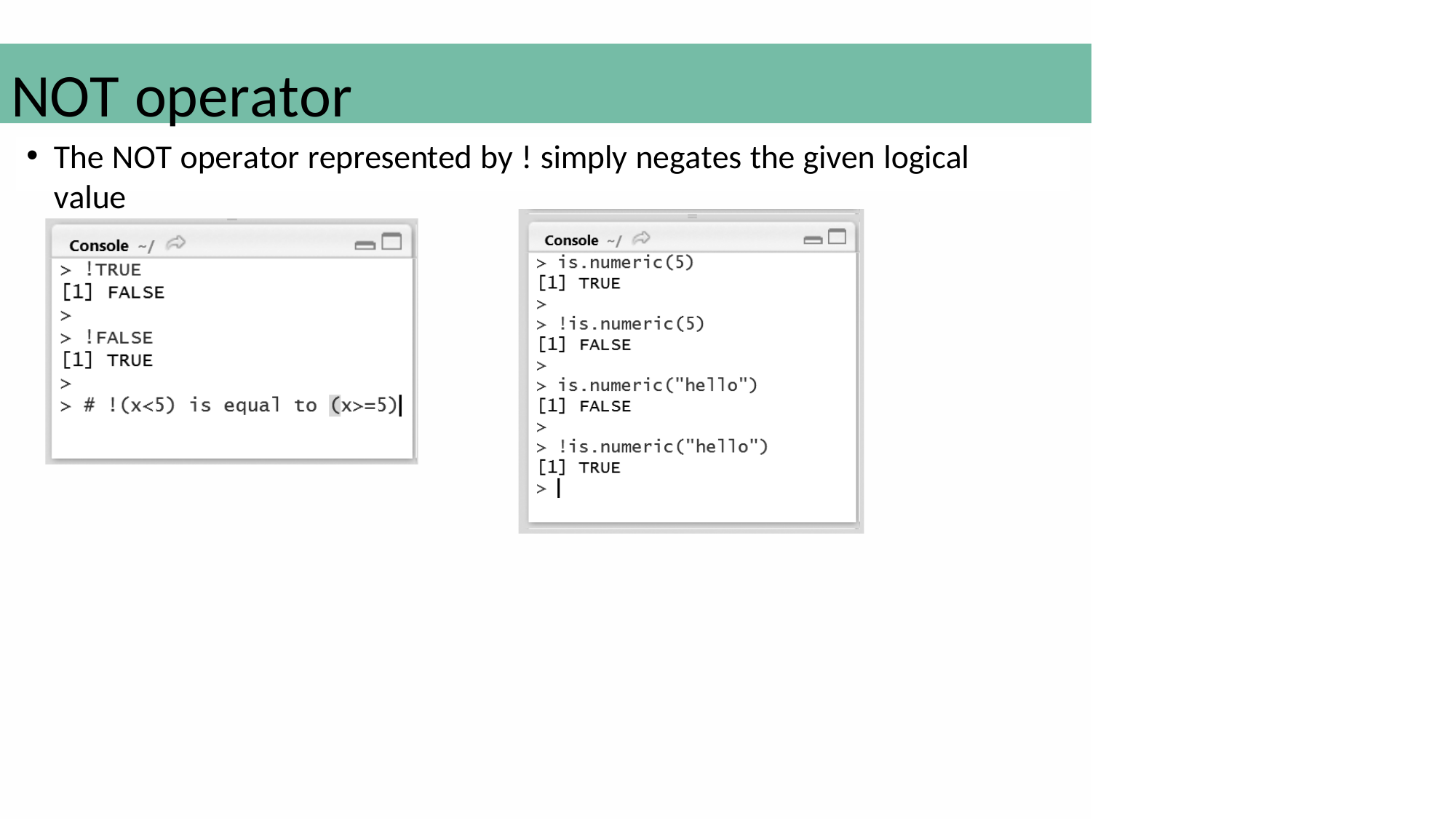

# NOT operator
The NOT operator represented by ! simply negates the given logical value